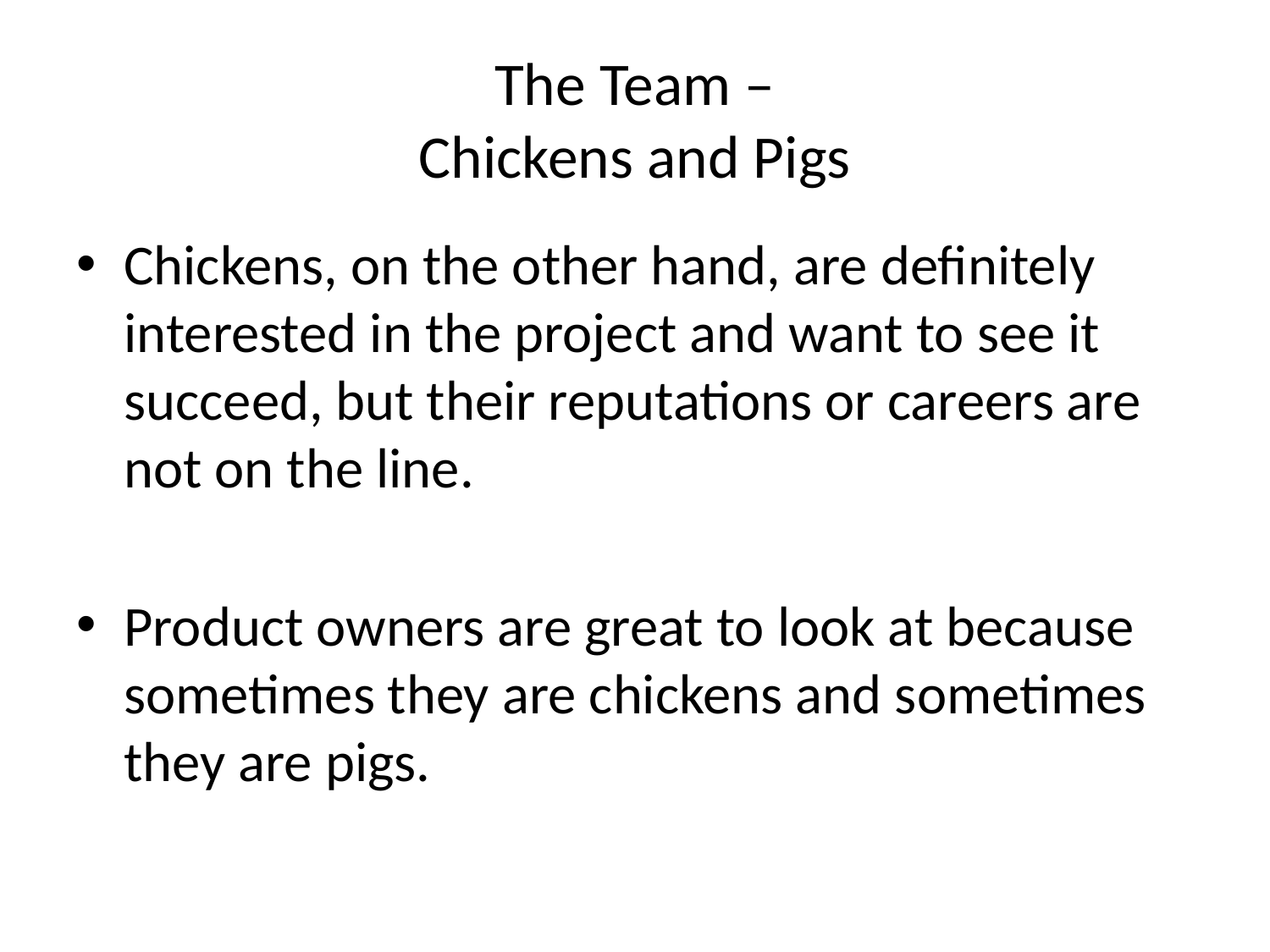

# The Team – Chickens and Pigs
Chickens, on the other hand, are definitely interested in the project and want to see it succeed, but their reputations or careers are not on the line.

Product owners are great to look at because sometimes they are chickens and sometimes they are pigs.